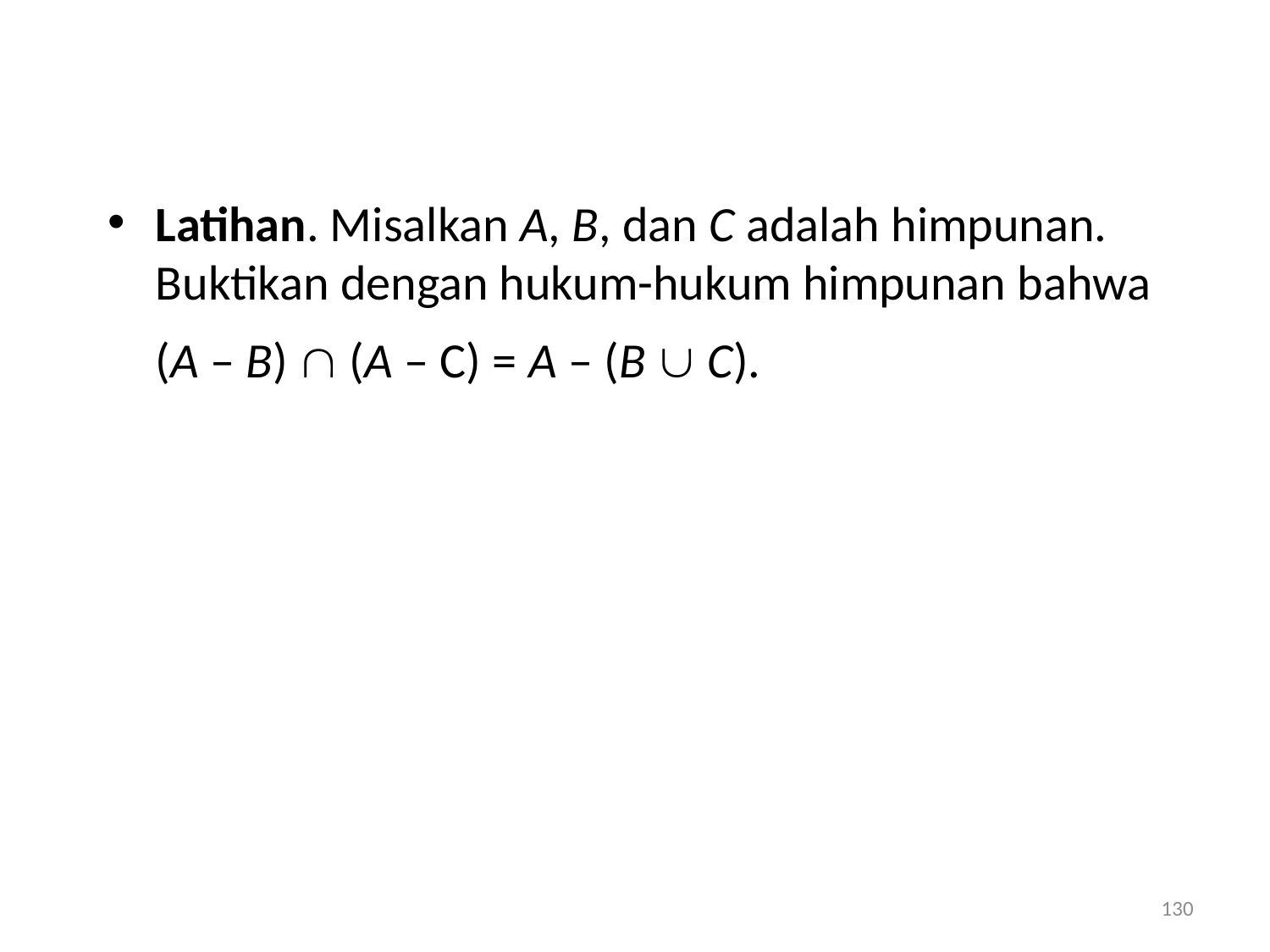

Latihan. Misalkan A, B, dan C adalah himpunan. Buktikan dengan hukum-hukum himpunan bahwa
	(A – B) ∩ (A – C) = A – (B ∪ C).
130